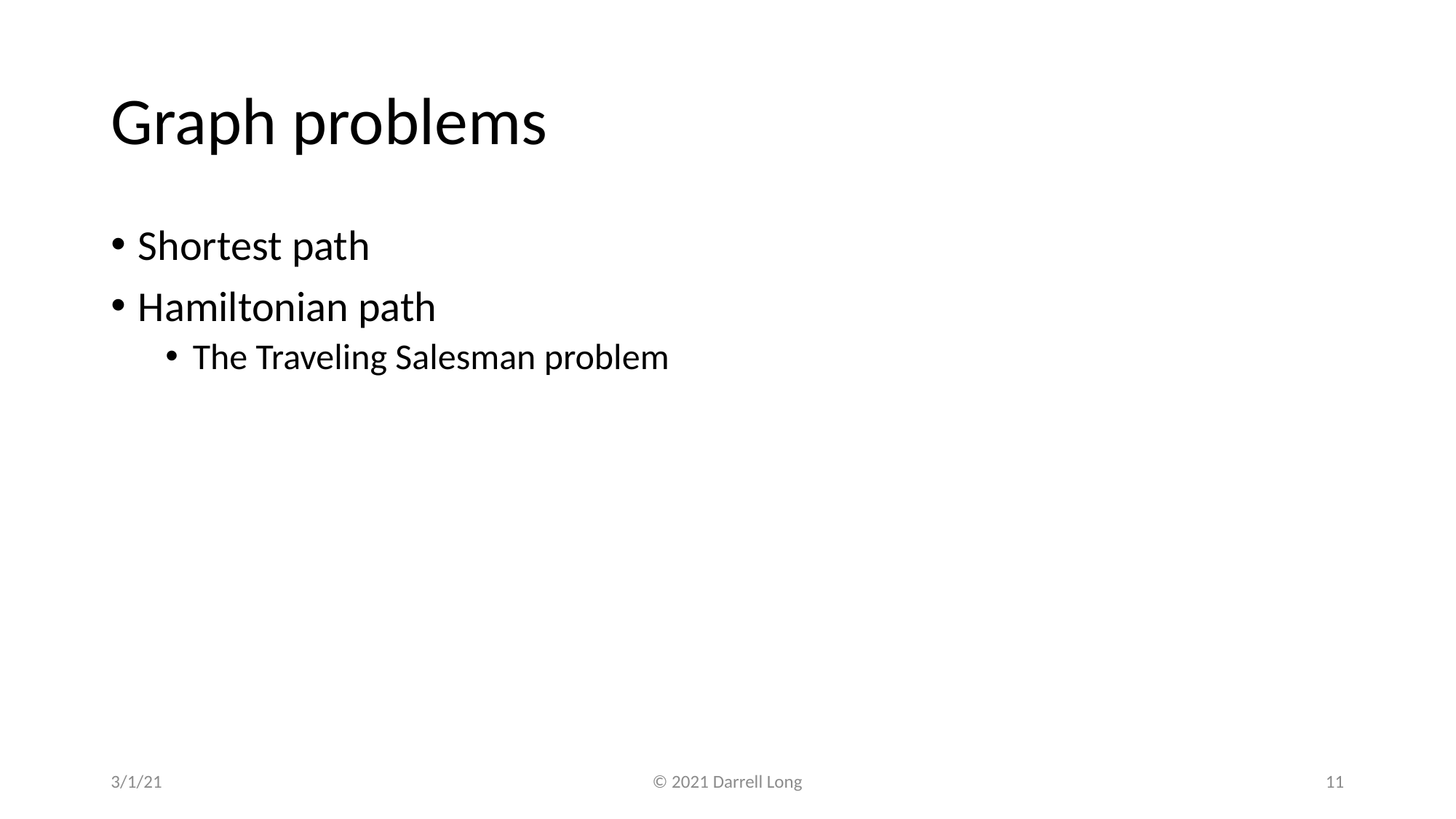

# Graph problems
Shortest path
Hamiltonian path
The Traveling Salesman problem
3/1/21
© 2021 Darrell Long
11